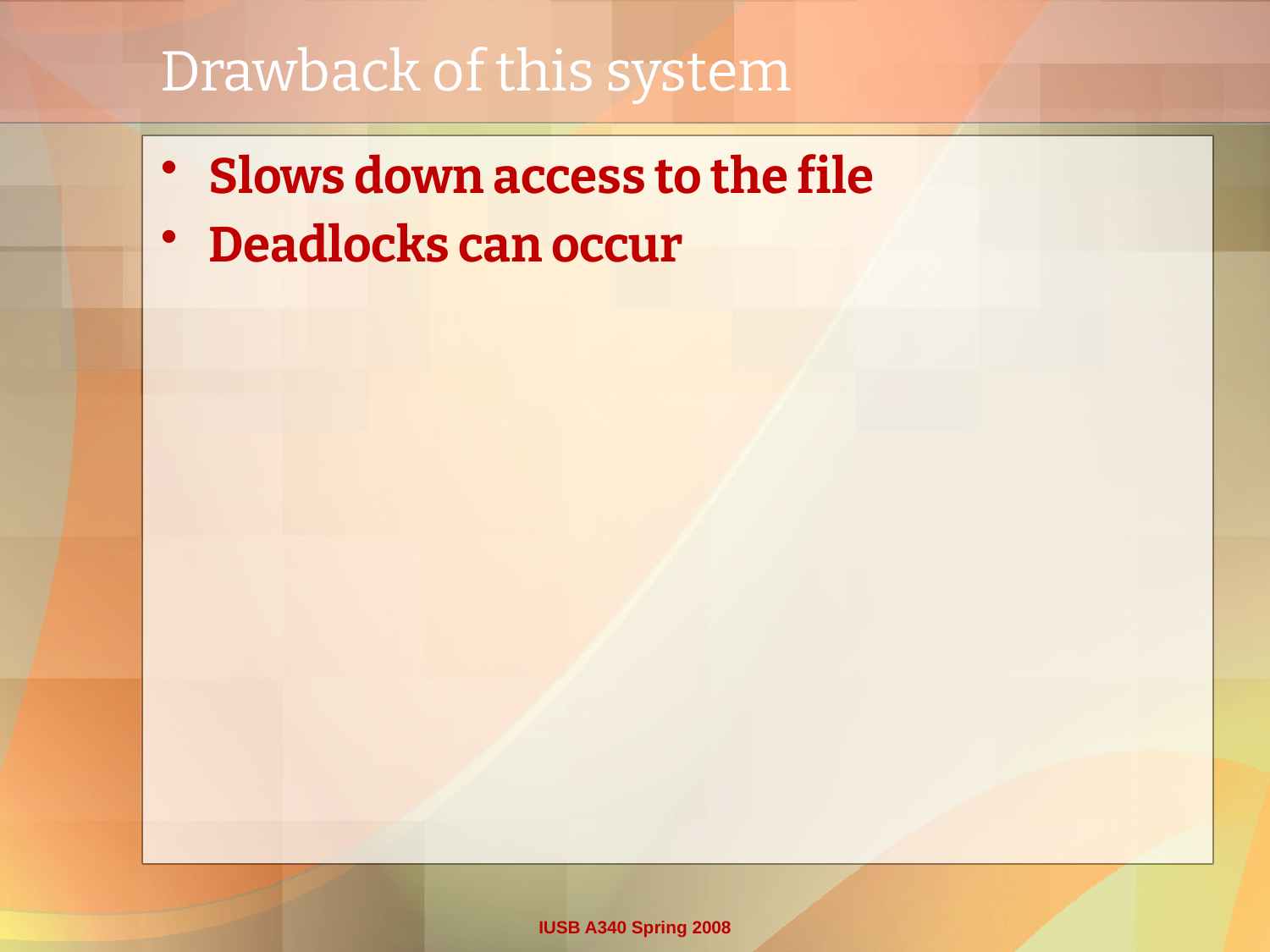

# Drawback of this system
Slows down access to the file
Deadlocks can occur

IUSB A340 Spring 2008